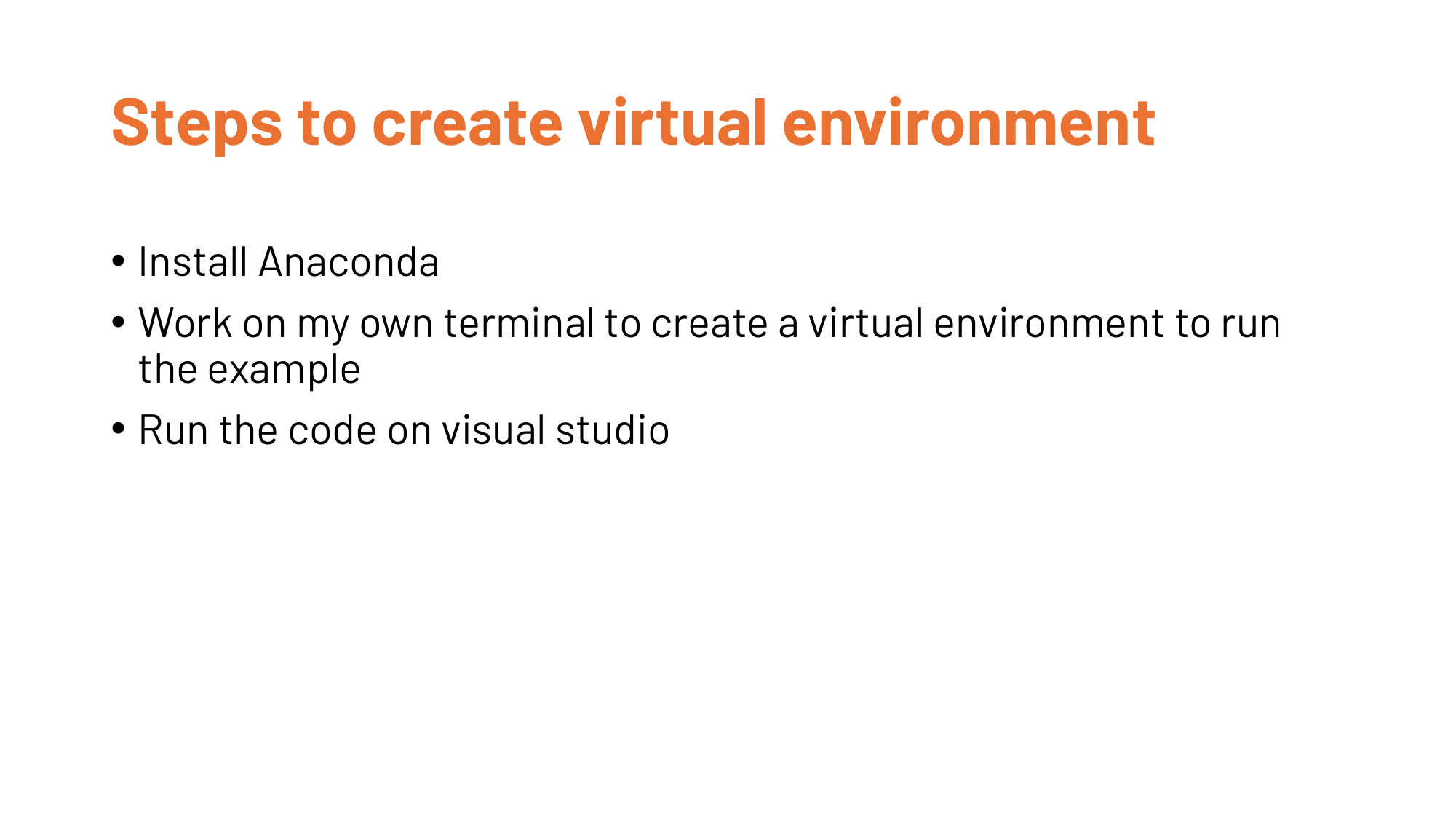

# Steps to create virtual environment
Install Anaconda
Work on my own terminal to create a virtual environment to run the example
Run the code on visual studio